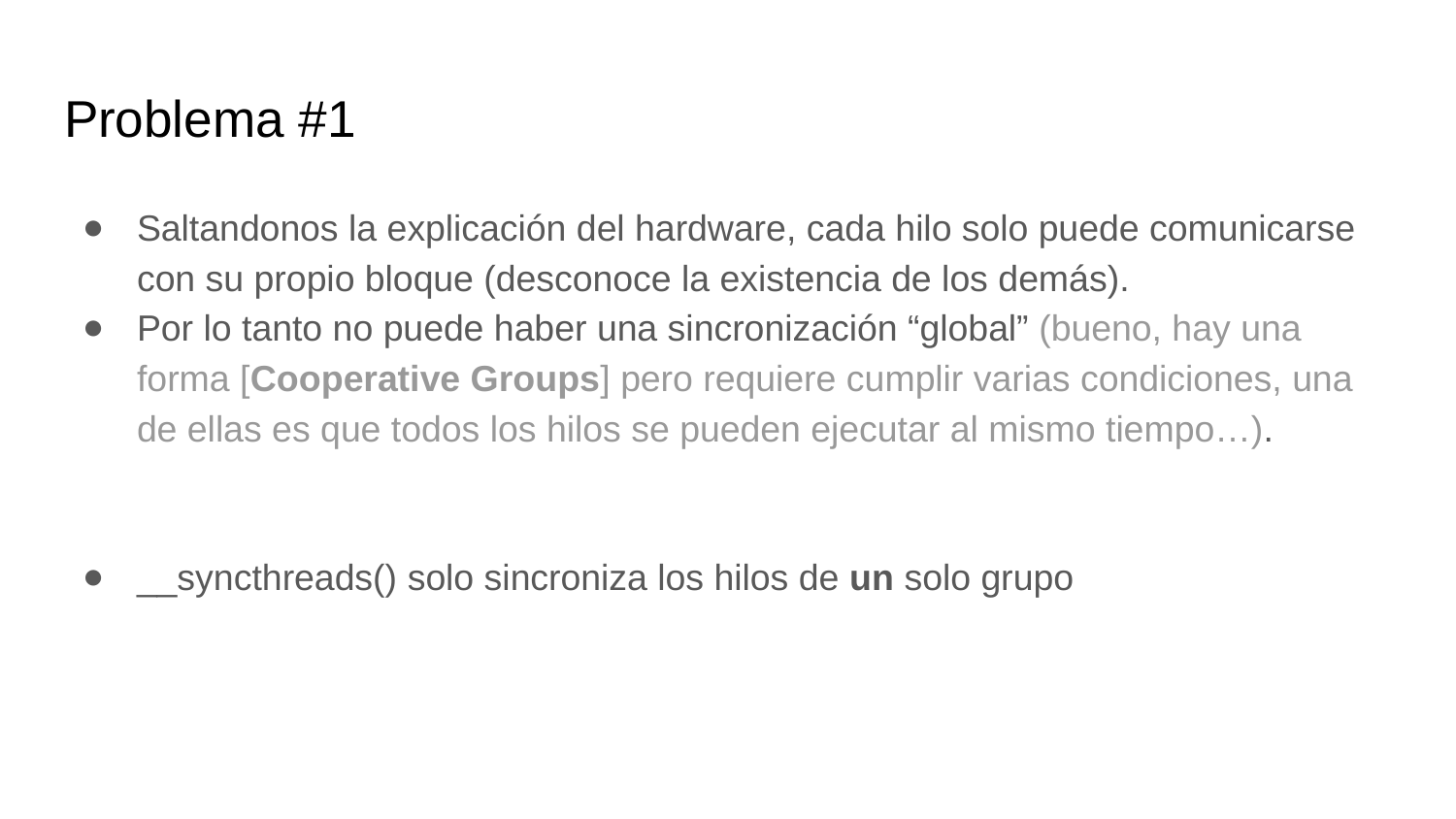

# Problema #1
Saltandonos la explicación del hardware, cada hilo solo puede comunicarse con su propio bloque (desconoce la existencia de los demás).
Por lo tanto no puede haber una sincronización “global” (bueno, hay una forma [Cooperative Groups] pero requiere cumplir varias condiciones, una de ellas es que todos los hilos se pueden ejecutar al mismo tiempo…).

__syncthreads() solo sincroniza los hilos de un solo grupo